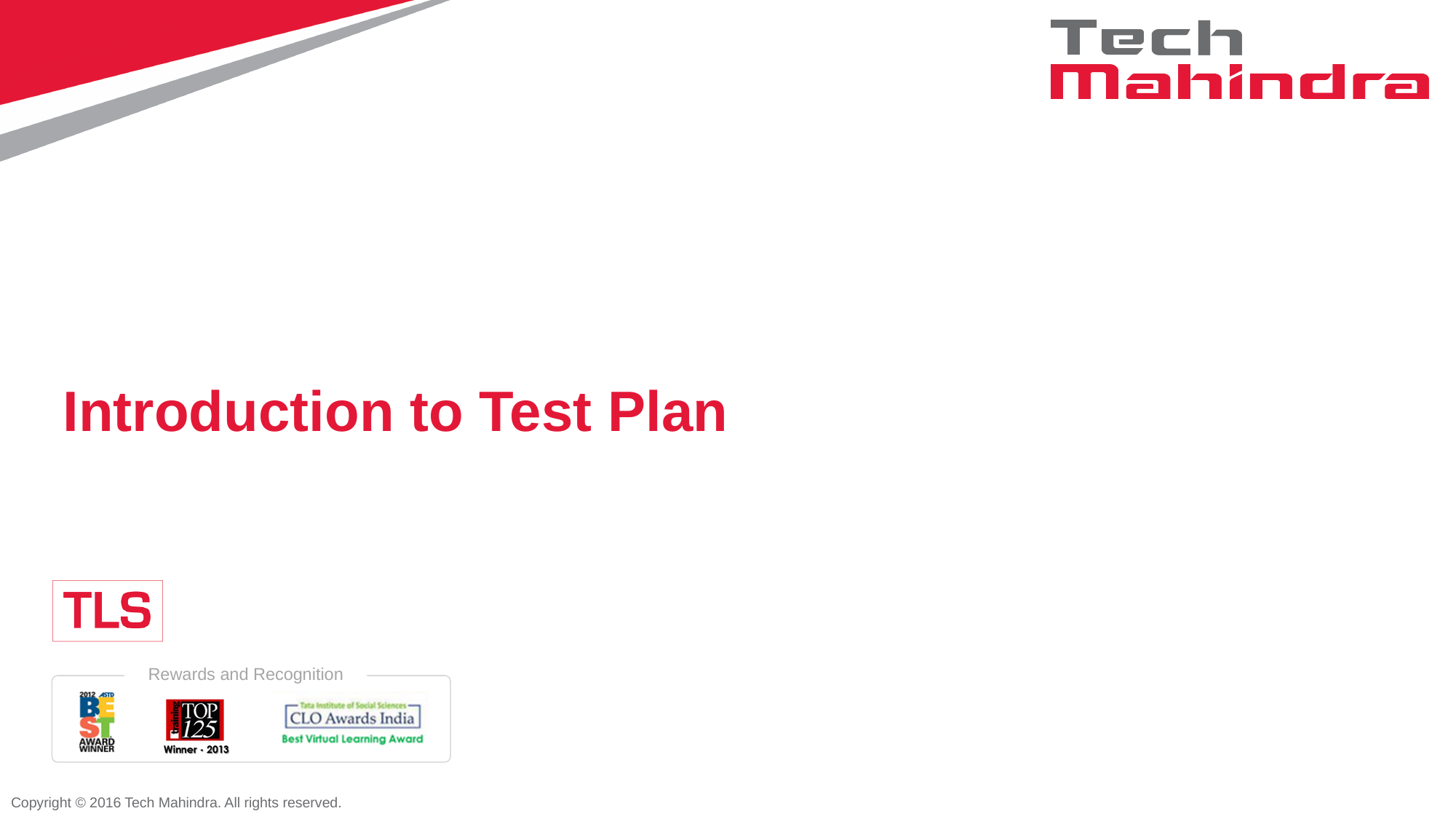

# Introduction to Test Plan
Copyright © 2016 Tech Mahindra. All rights reserved.